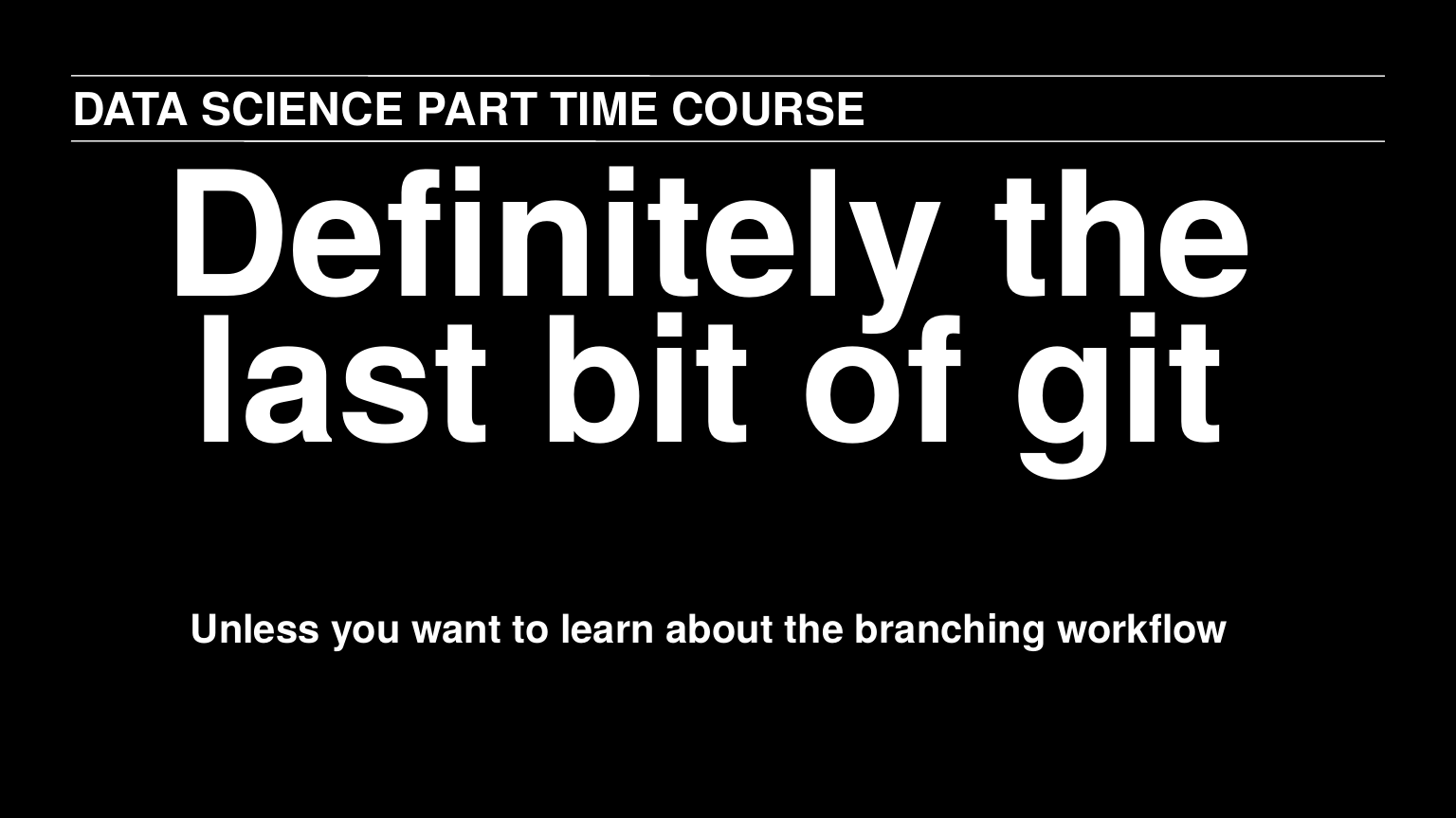

DATA SCIENCE PART TIME COURSE

Definitely the last bit of git
Unless you want to learn about the branching workflow